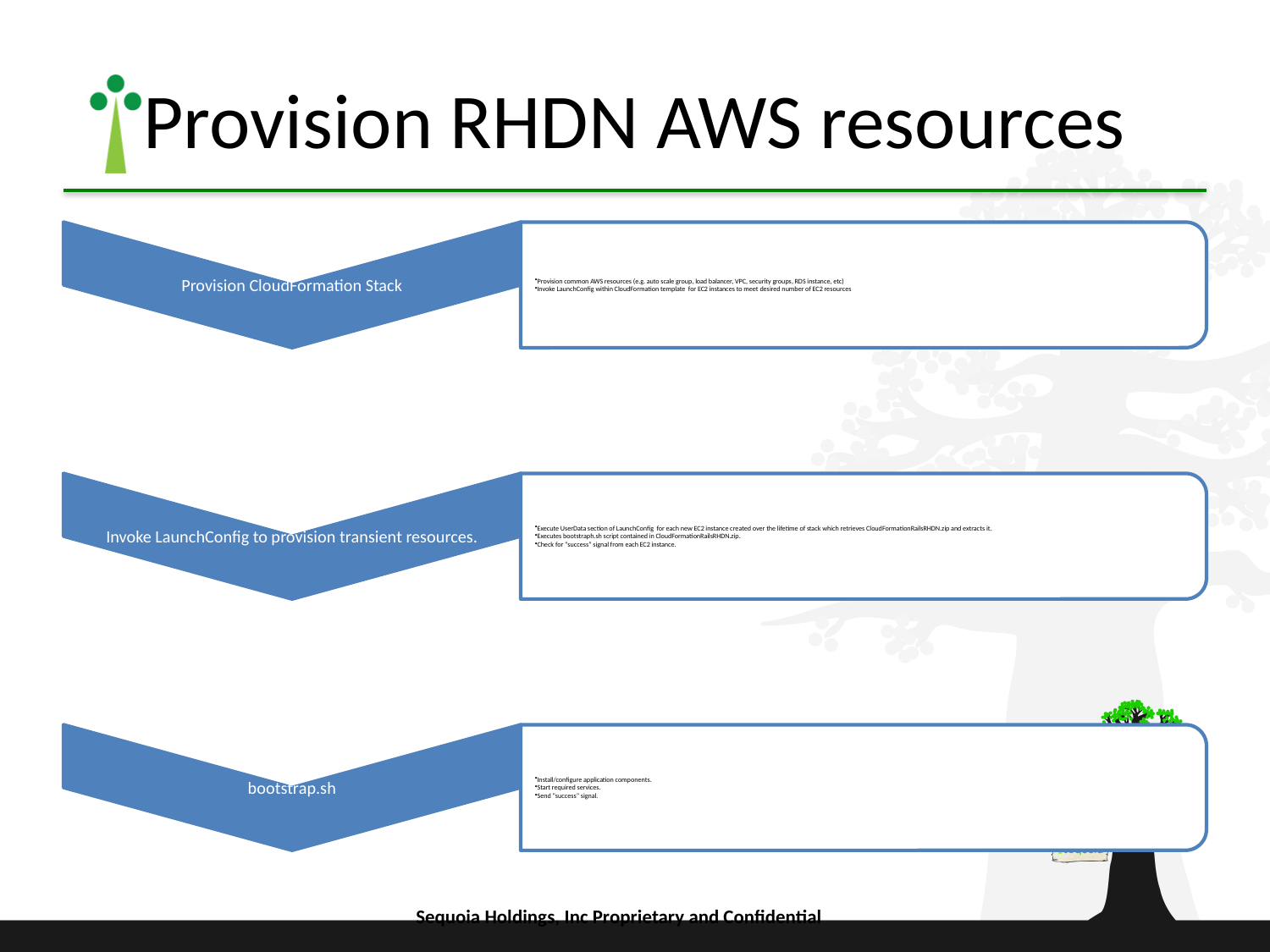

# Provision RHDN AWS resources
Provision CloudFormation Stack
Provision common AWS resources (e.g. auto scale group, load balancer, VPC, security groups, RDS instance, etc)
Invoke LaunchConfig to provision transient resources.
Install/configure application components.
Invoke LaunchConfig within CloudFormation template  for EC2 instances to meet desired number of EC2 resources
bootstrap.sh
Execute UserData section of LaunchConfig  for each new EC2 instance created over the lifetime of stack which retrieves CloudFormationRailsRHDN.zip and extracts it.
Executes bootstraph.sh script contained in CloudFormationRailsRHDN.zip.
Check for “success” signal from each EC2 instance.
Start required services.
Send “success” signal.
Sequoia Holdings, Inc Proprietary and Confidential